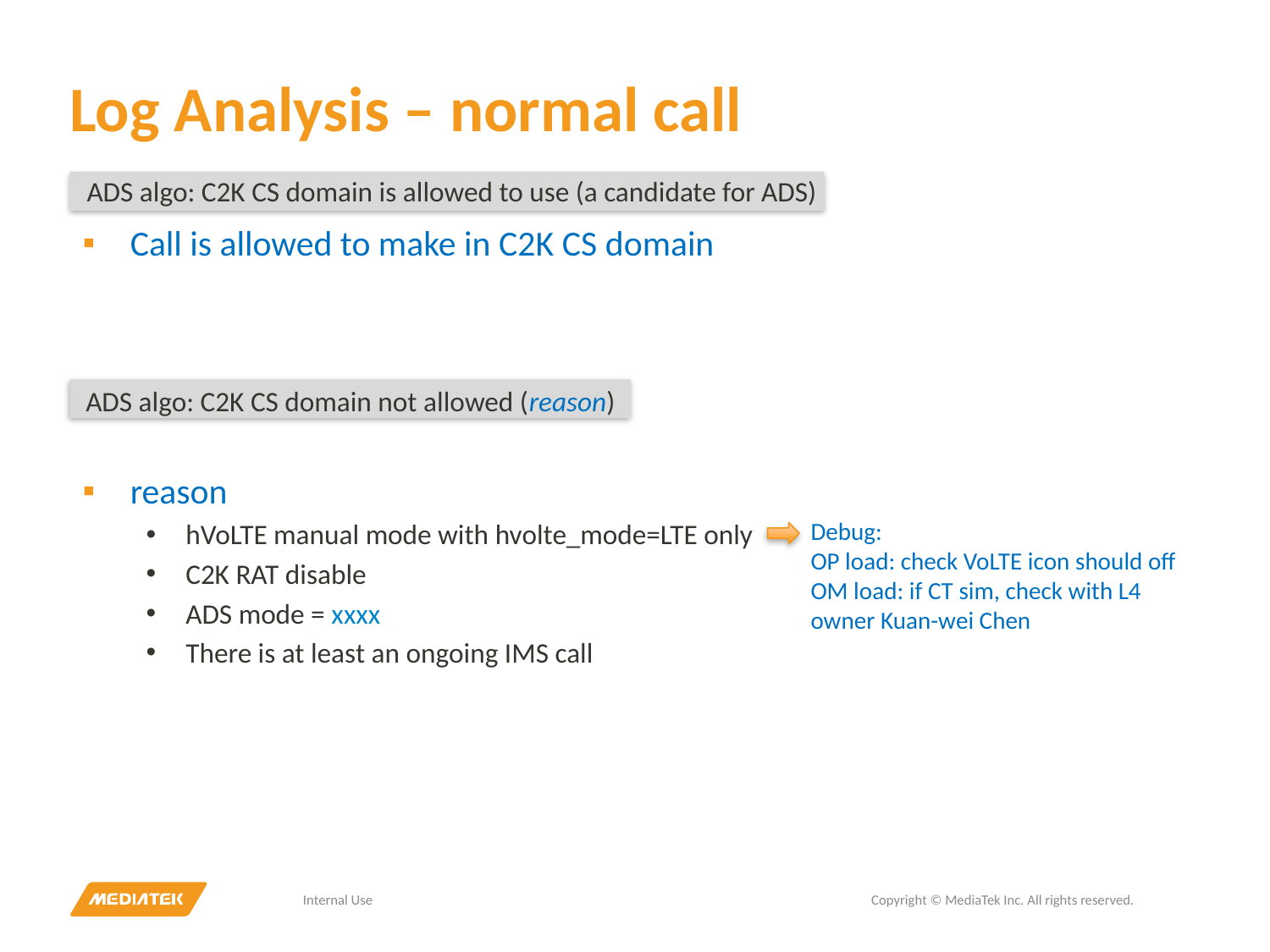

# Log Analysis – normal call
ADS algo: C2K CS domain is allowed to use (a candidate for ADS)

Call is allowed to make in C2K CS domain

ADS algo: C2K CS domain not allowed (reason)

reason
hVoLTE manual mode with hvolte_mode=LTE only
C2K RAT disable
ADS mode = xxxx
There is at least an ongoing IMS call

Debug:
OP load: check VoLTE icon should off
OM load: if CT sim, check with L4 owner Kuan-wei Chen

Internal Use
Copyright © MediaTek Inc. All rights reserved.